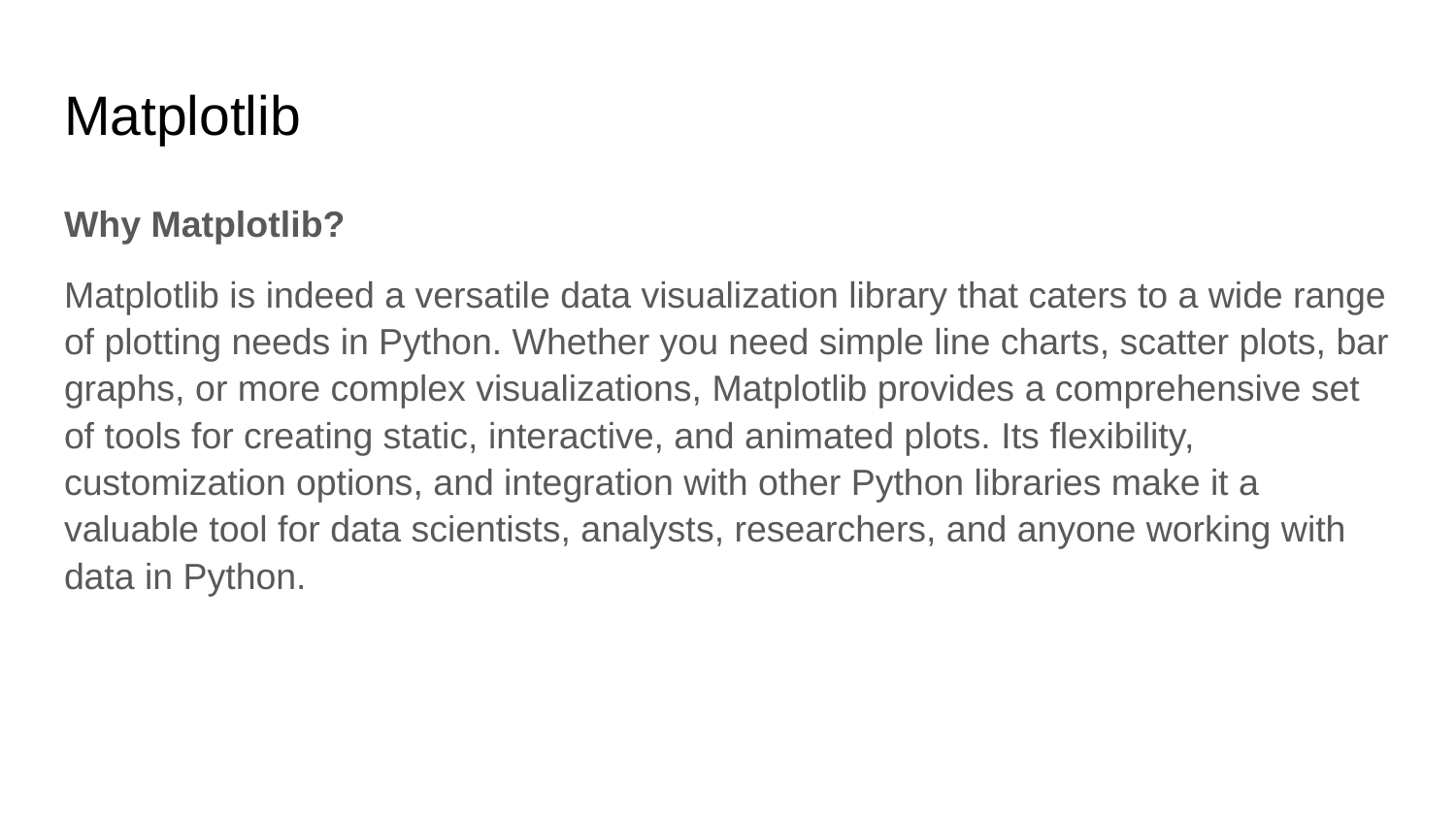

# Matplotlib
Why Matplotlib?
Matplotlib is indeed a versatile data visualization library that caters to a wide range of plotting needs in Python. Whether you need simple line charts, scatter plots, bar graphs, or more complex visualizations, Matplotlib provides a comprehensive set of tools for creating static, interactive, and animated plots. Its flexibility, customization options, and integration with other Python libraries make it a valuable tool for data scientists, analysts, researchers, and anyone working with data in Python.